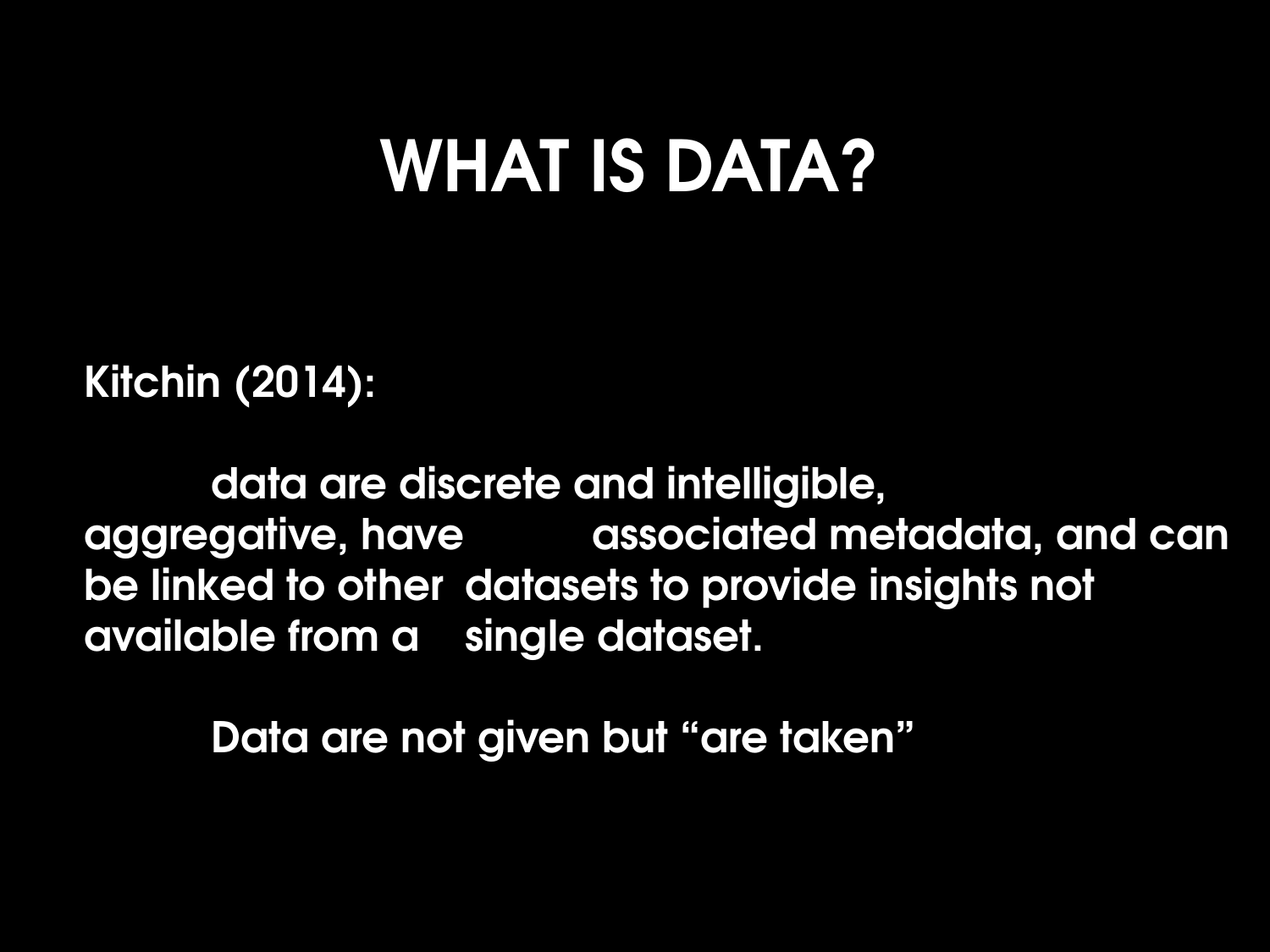

# What is data?

Kitchin (2014):

	data are discrete and intelligible, 	aggregative, have 	associated metadata, and can be linked to other 	datasets to provide insights not available from a 	single dataset.

	Data are not given but “are taken”